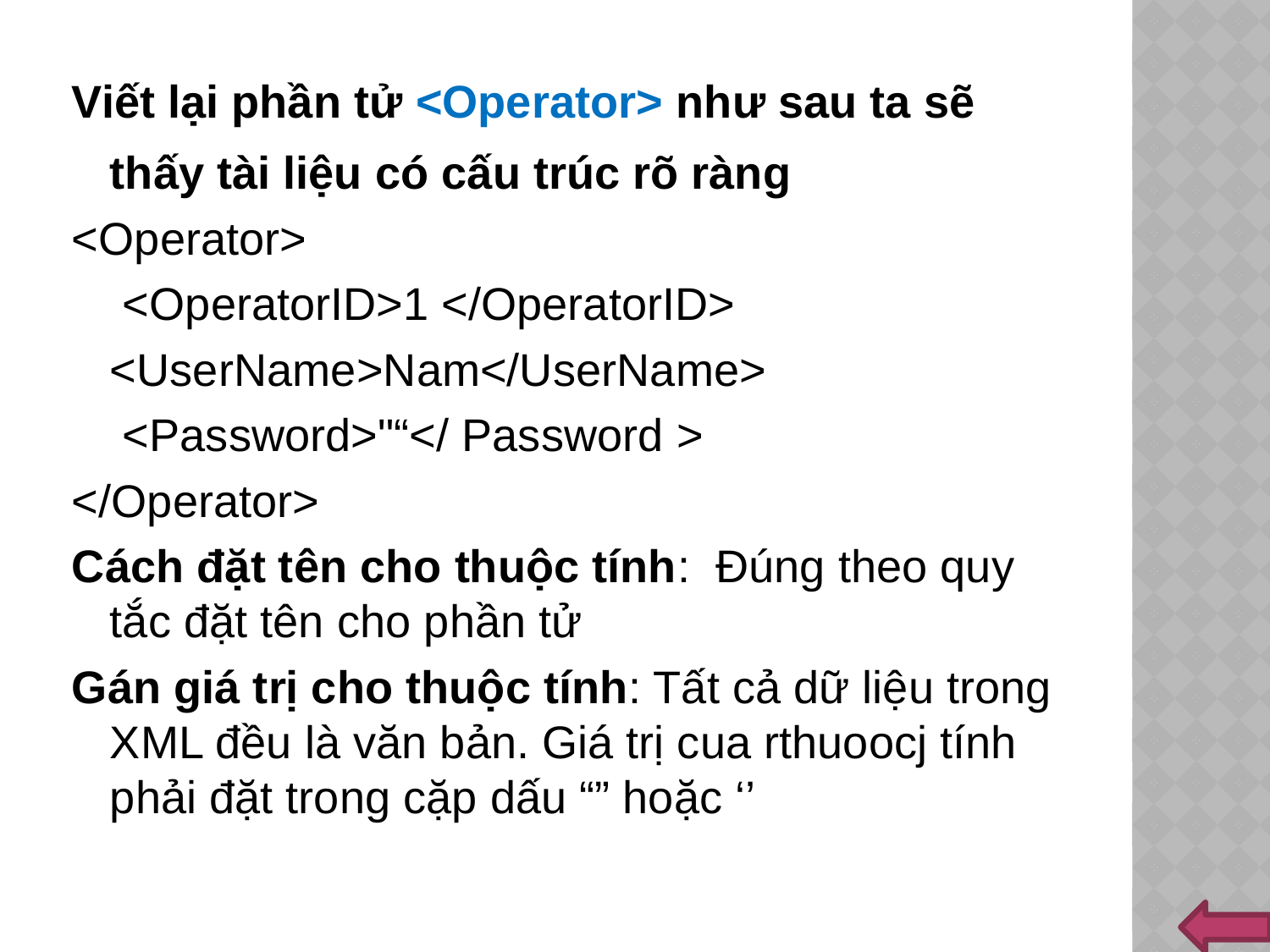

Viết lại phần tử <Operator> như sau ta sẽ thấy tài liệu có cấu trúc rõ ràng
<Operator>
	 <OperatorID>1 </OperatorID>
	<UserName>Nam</UserName>
    <Password>"“</ Password >
</Operator>
Cách đặt tên cho thuộc tính:  Đúng theo quy tắc đặt tên cho phần tử
Gán giá trị cho thuộc tính: Tất cả dữ liệu trong XML đều là văn bản. Giá trị cua rthuoocj tính phải đặt trong cặp dấu “” hoặc ‘’